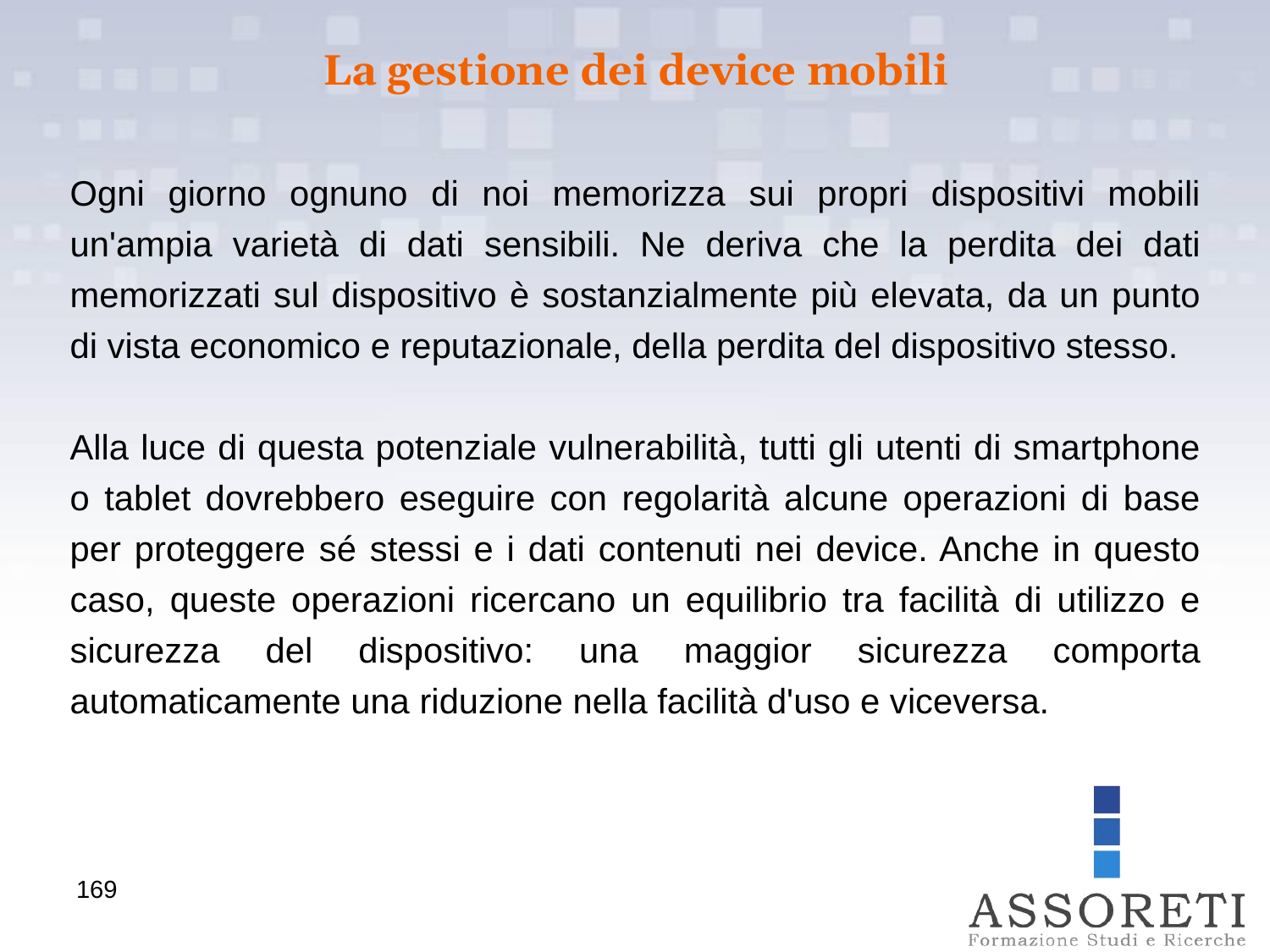

La gestione dei device mobili
Ogni giorno ognuno di noi memorizza sui propri dispositivi mobili un'ampia varietà di dati sensibili. Ne deriva che la perdita dei dati memorizzati sul dispositivo è sostanzialmente più elevata, da un punto di vista economico e reputazionale, della perdita del dispositivo stesso.

Alla luce di questa potenziale vulnerabilità, tutti gli utenti di smartphone o tablet dovrebbero eseguire con regolarità alcune operazioni di base per proteggere sé stessi e i dati contenuti nei device. Anche in questo caso, queste operazioni ricercano un equilibrio tra facilità di utilizzo e sicurezza del dispositivo: una maggior sicurezza comporta automaticamente una riduzione nella facilità d'uso e viceversa.
169